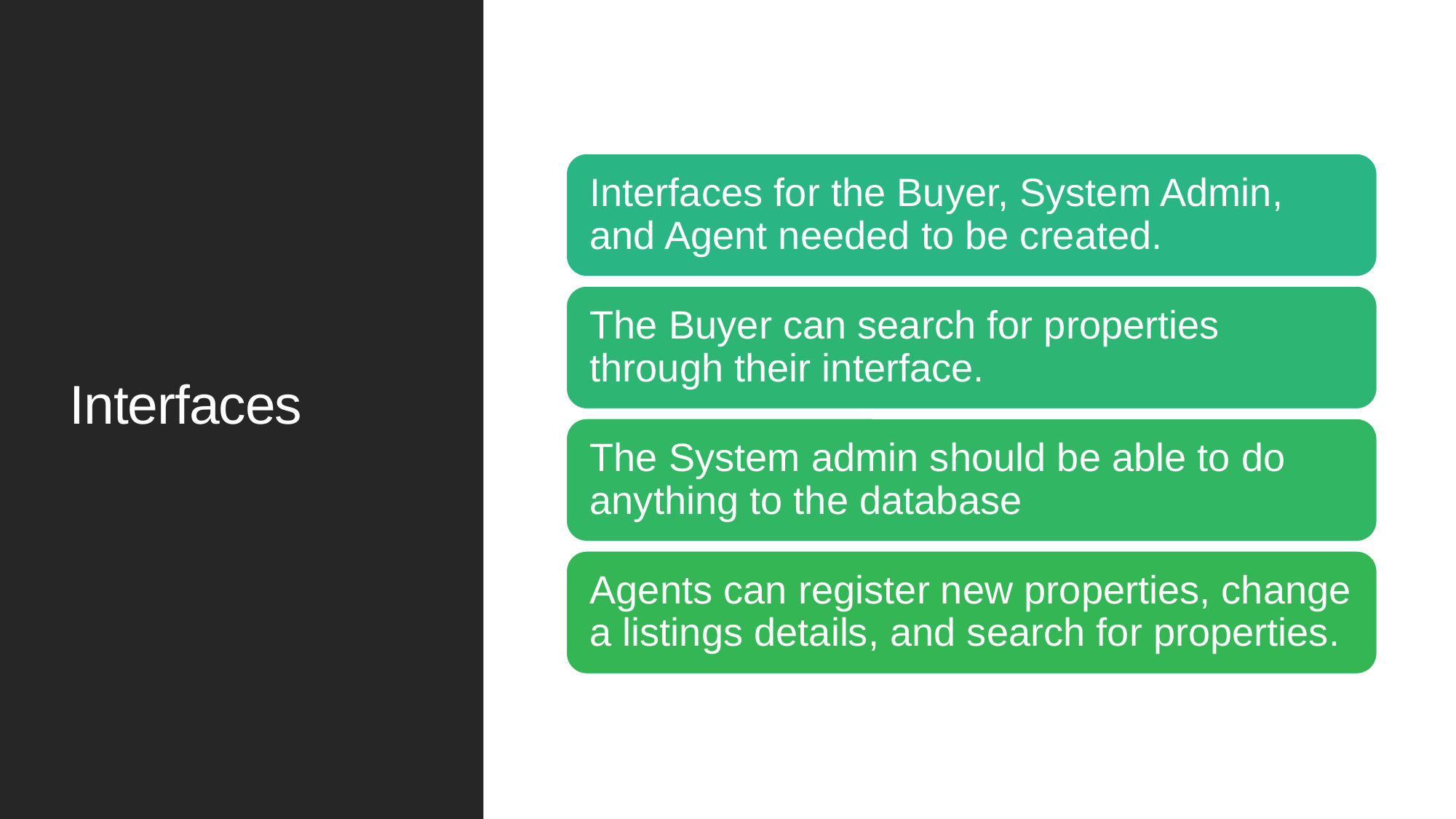

# Interfaces
Interfaces for the Buyer, System Admin, and Agent needed to be created.
The Buyer can search for properties through their interface.
The System admin should be able to do anything to the database
Agents can register new properties, change a listings details, and search for properties.